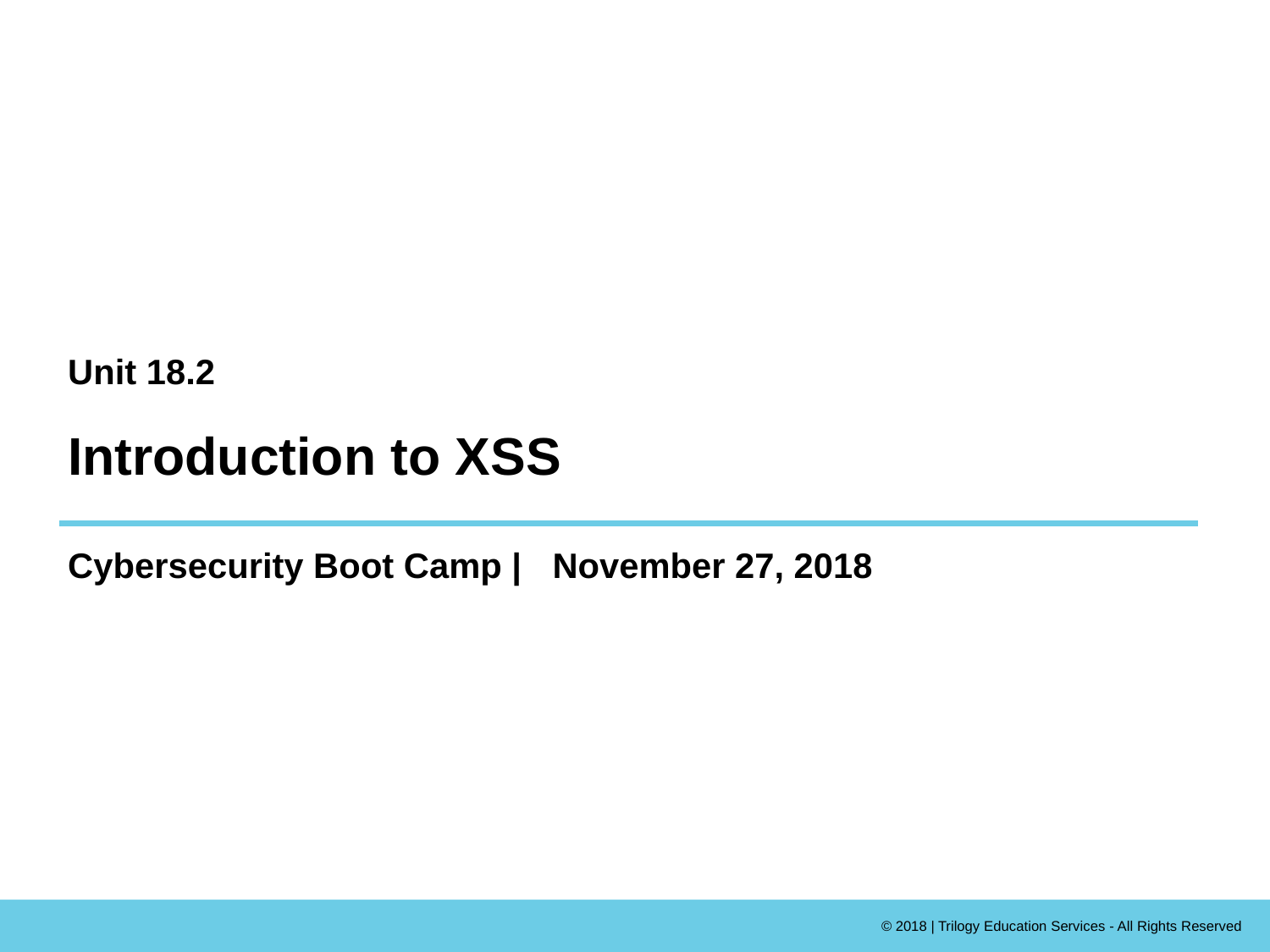

Unit 18.2
# Introduction to XSS
Cybersecurity Boot Camp |
November 27, 2018